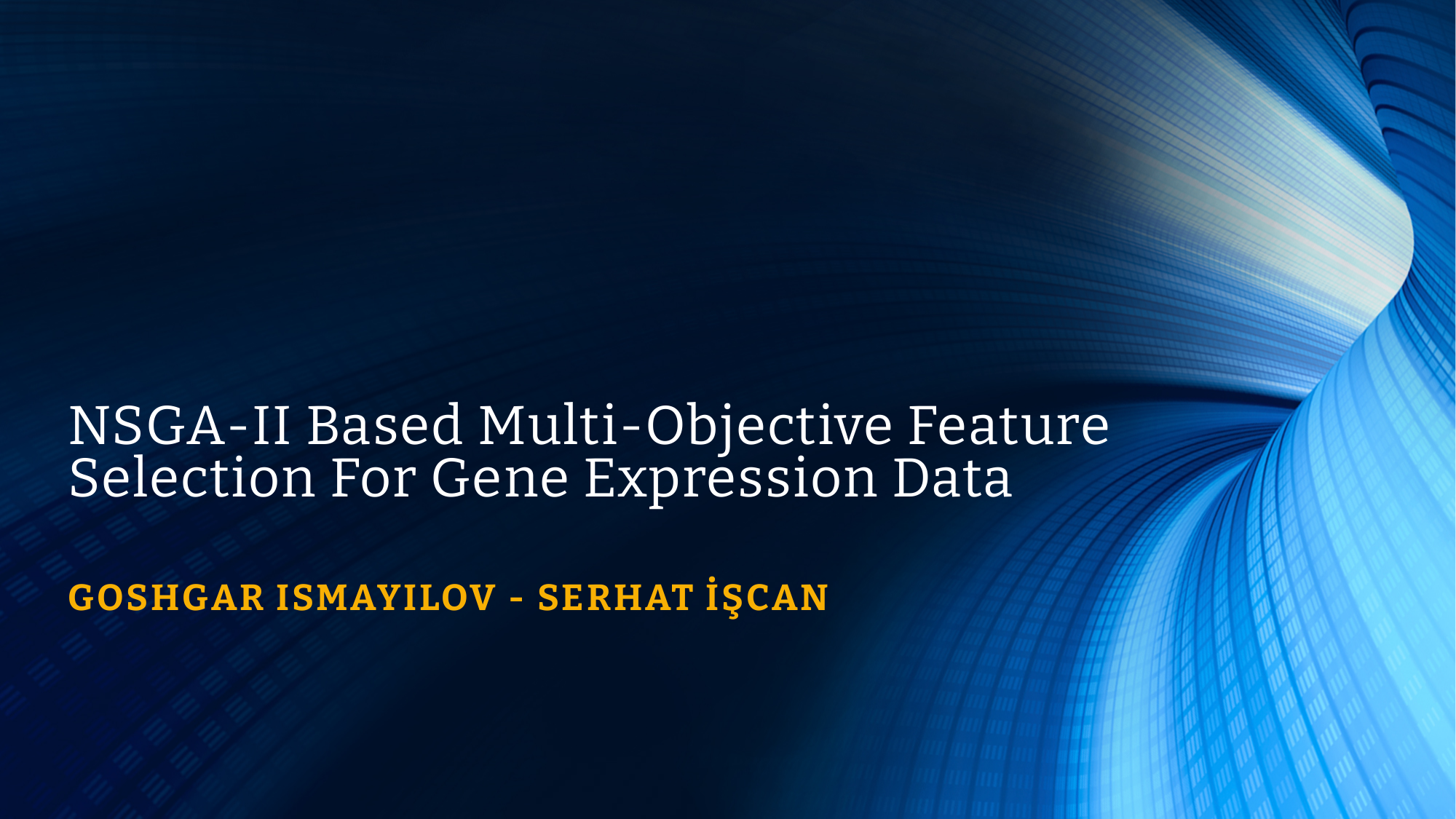

# NSGA-II Based Multi-Objective Feature Selection For Gene Expression Data
Goshgar ısmayılov - serhat İşcan